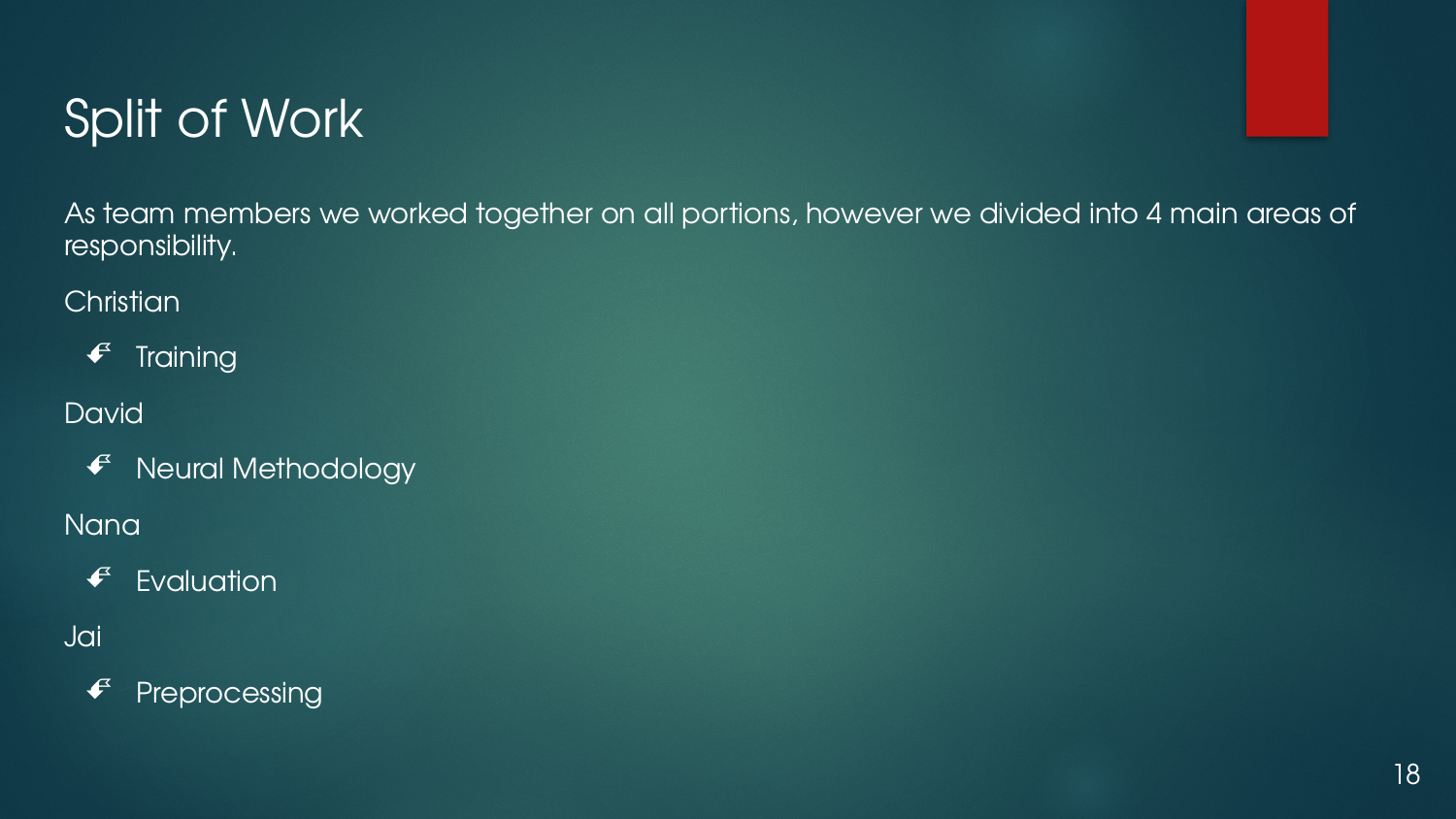

# Split of Work
As team members we worked together on all portions, however we divided into 4 main areas of responsibility.
Christian
Training
David
Neural Methodology
Nana
Evaluation
Jai
Preprocessing
18